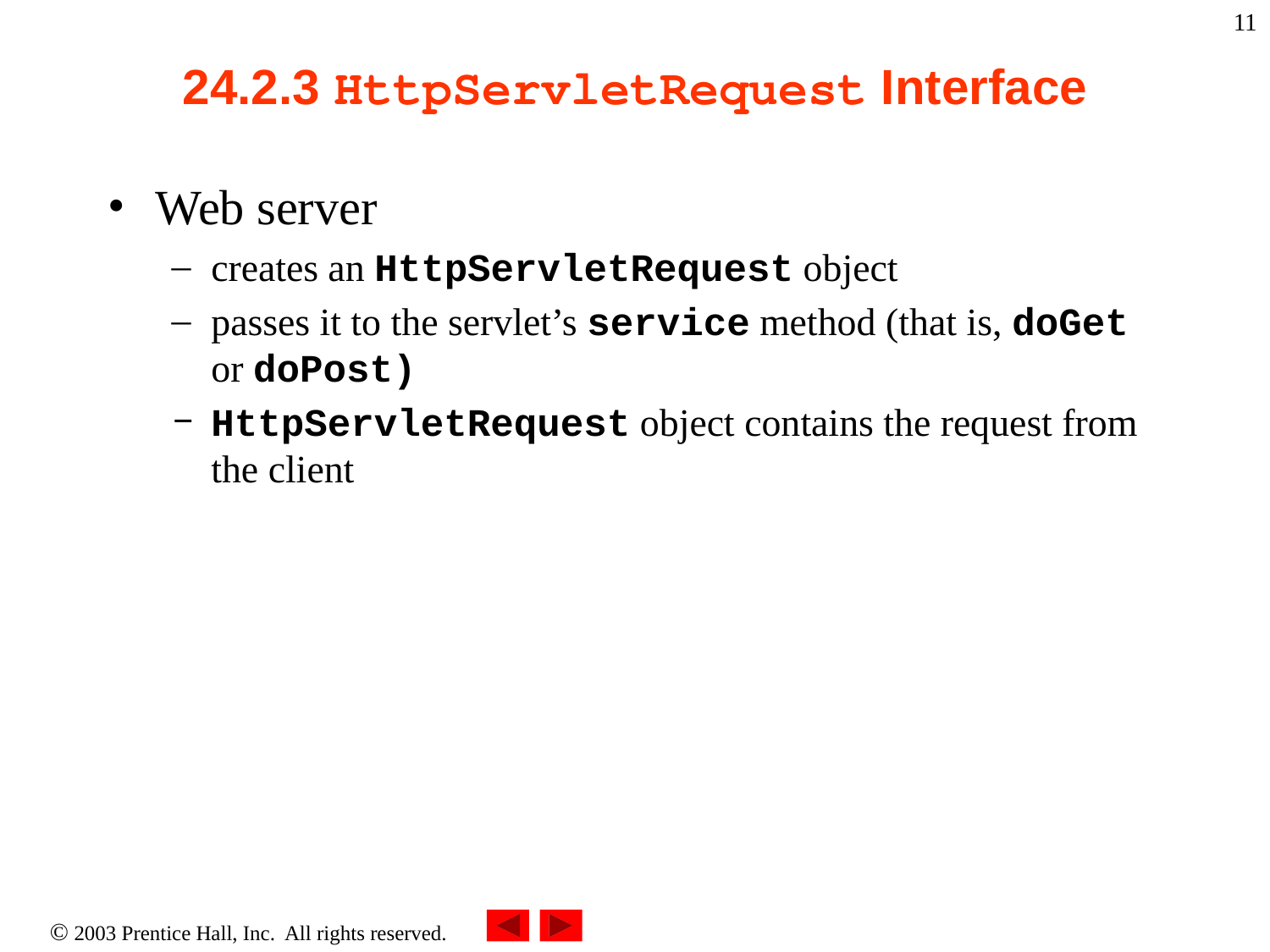

11
# 24.2.3 HttpServletRequest Interface
Web server
creates an HttpServletRequest object
passes it to the servlet’s service method (that is, doGet or doPost)
HttpServletRequest object contains the request from the client